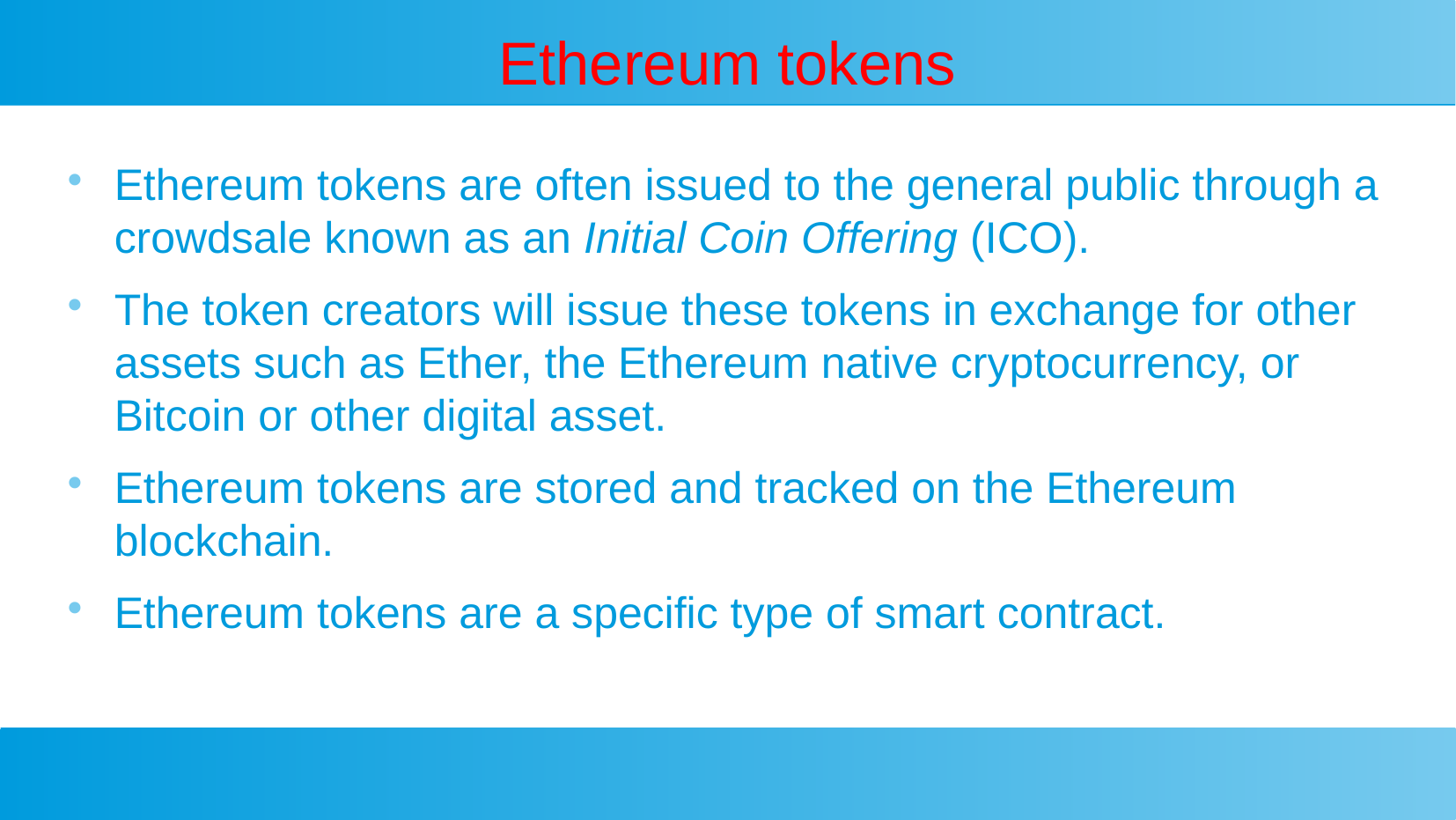

Ethereum tokens
Ethereum tokens are often issued to the general public through a crowdsale known as an Initial Coin Offering (ICO).
The token creators will issue these tokens in exchange for other assets such as Ether, the Ethereum native cryptocurrency, or Bitcoin or other digital asset.
Ethereum tokens are stored and tracked on the Ethereum blockchain.
Ethereum tokens are a specific type of smart contract.